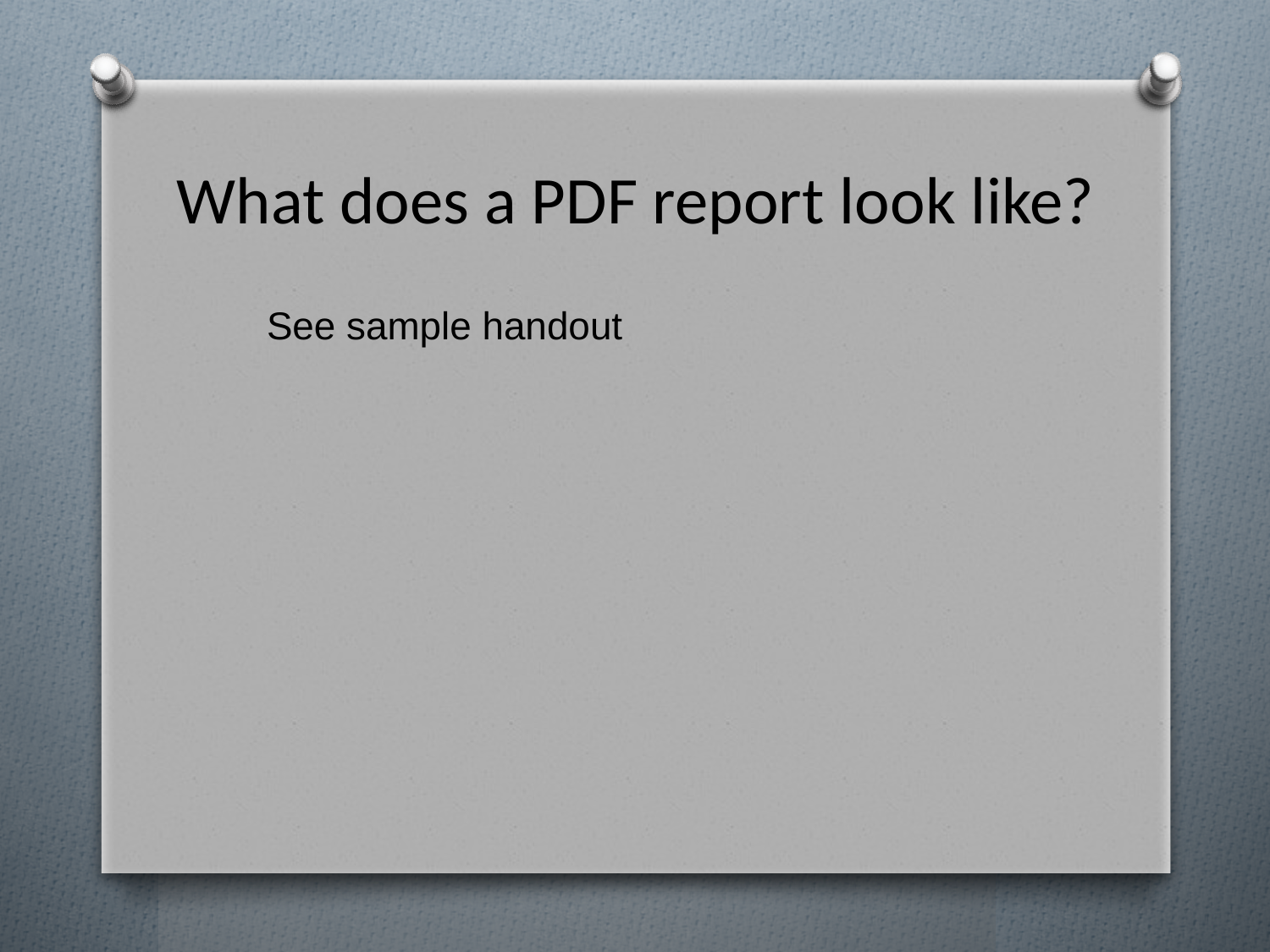

# What does a PDF report look like?
See sample handout